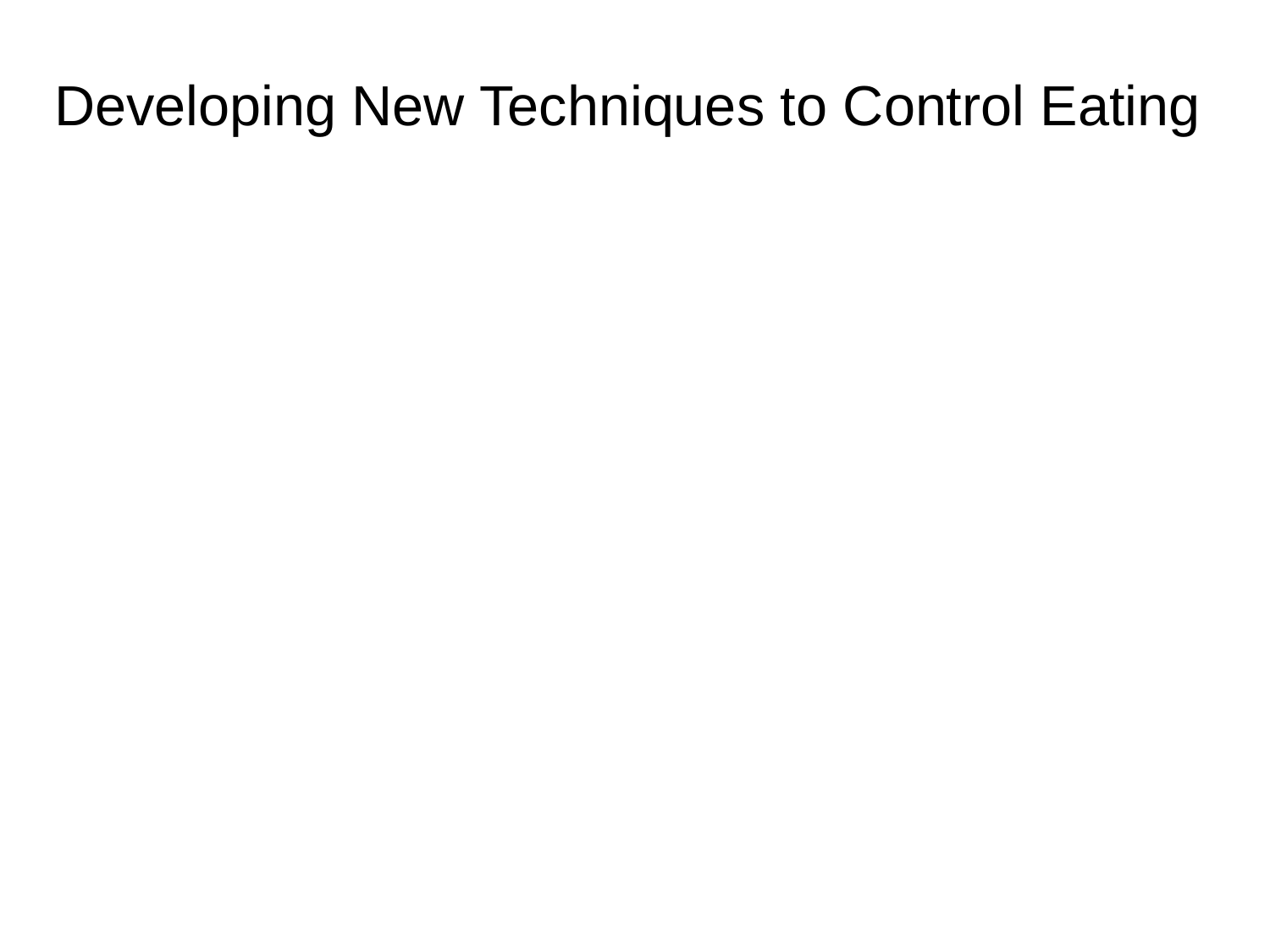

# Developing New Techniques to Control Eating